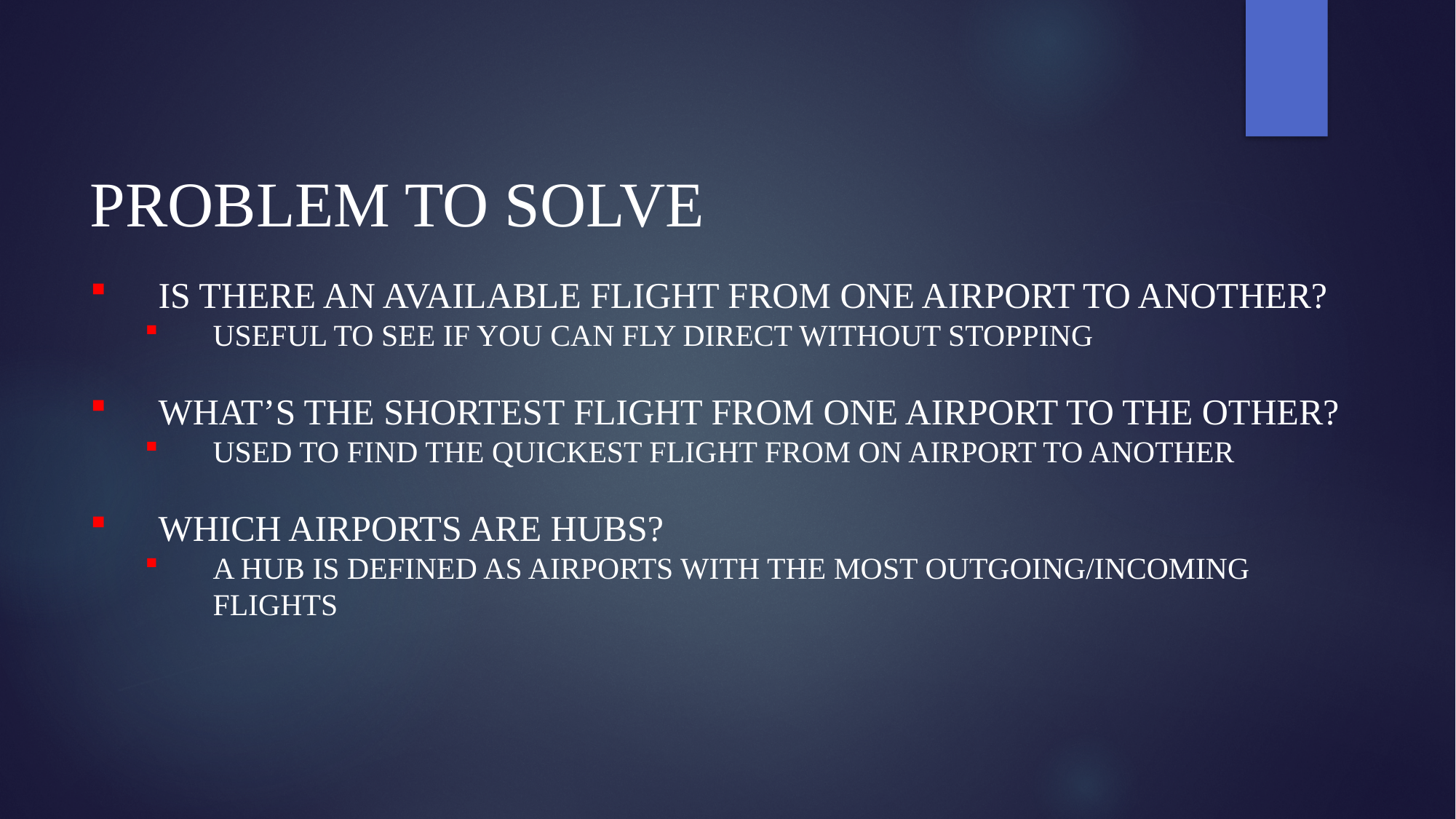

Problem to solve

Is there an available flight from one airport to another?
Useful to see if you can fly direct without stopping

What’s the shortest flight from one airport to the other?
Used to find the quickest flight from on airport to another

Which airports are hubs?
A HUB is defined as airports with the most outgoing/incoming flights